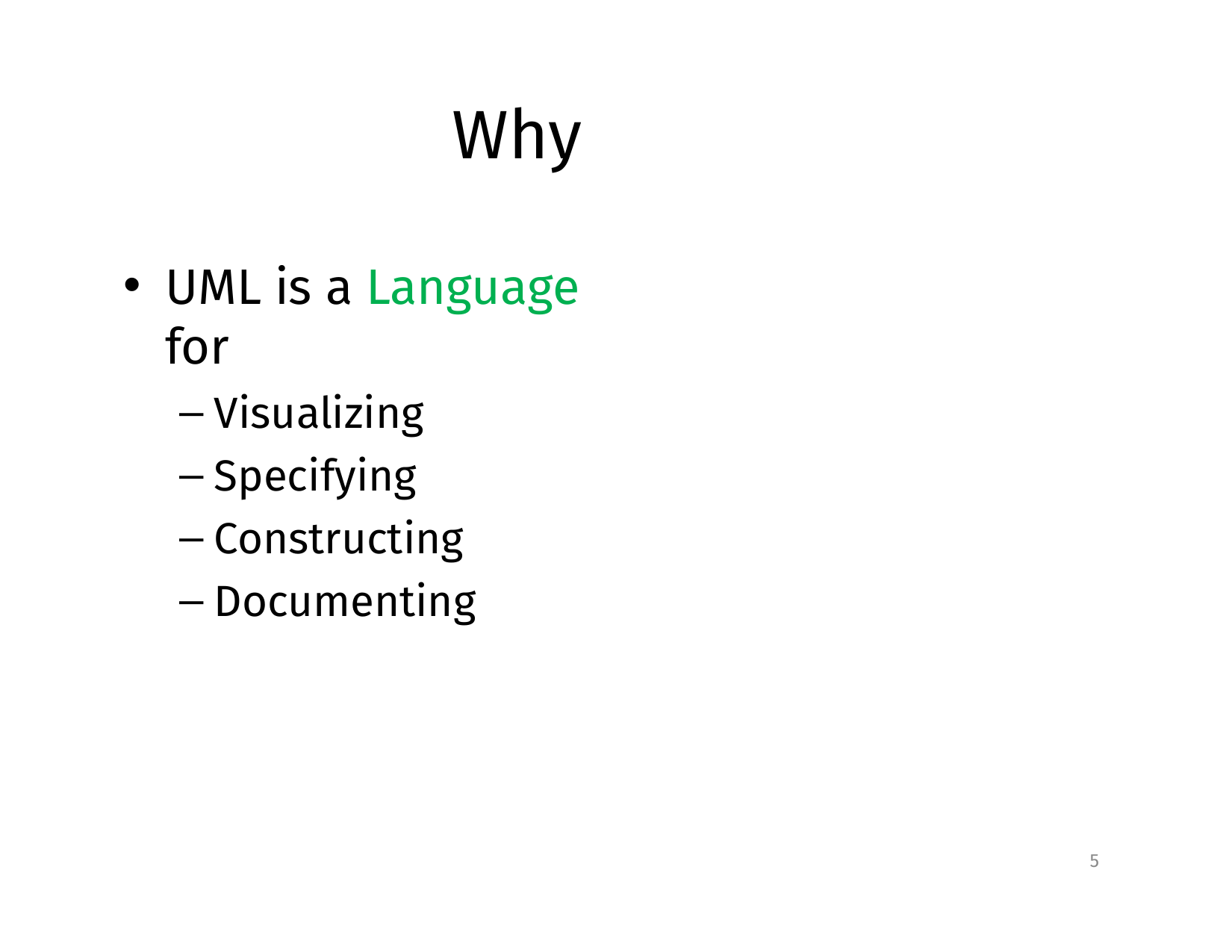

# Why UML ?

UML is a Language for
Visualizing
Specifying
Constructing
Documenting

5